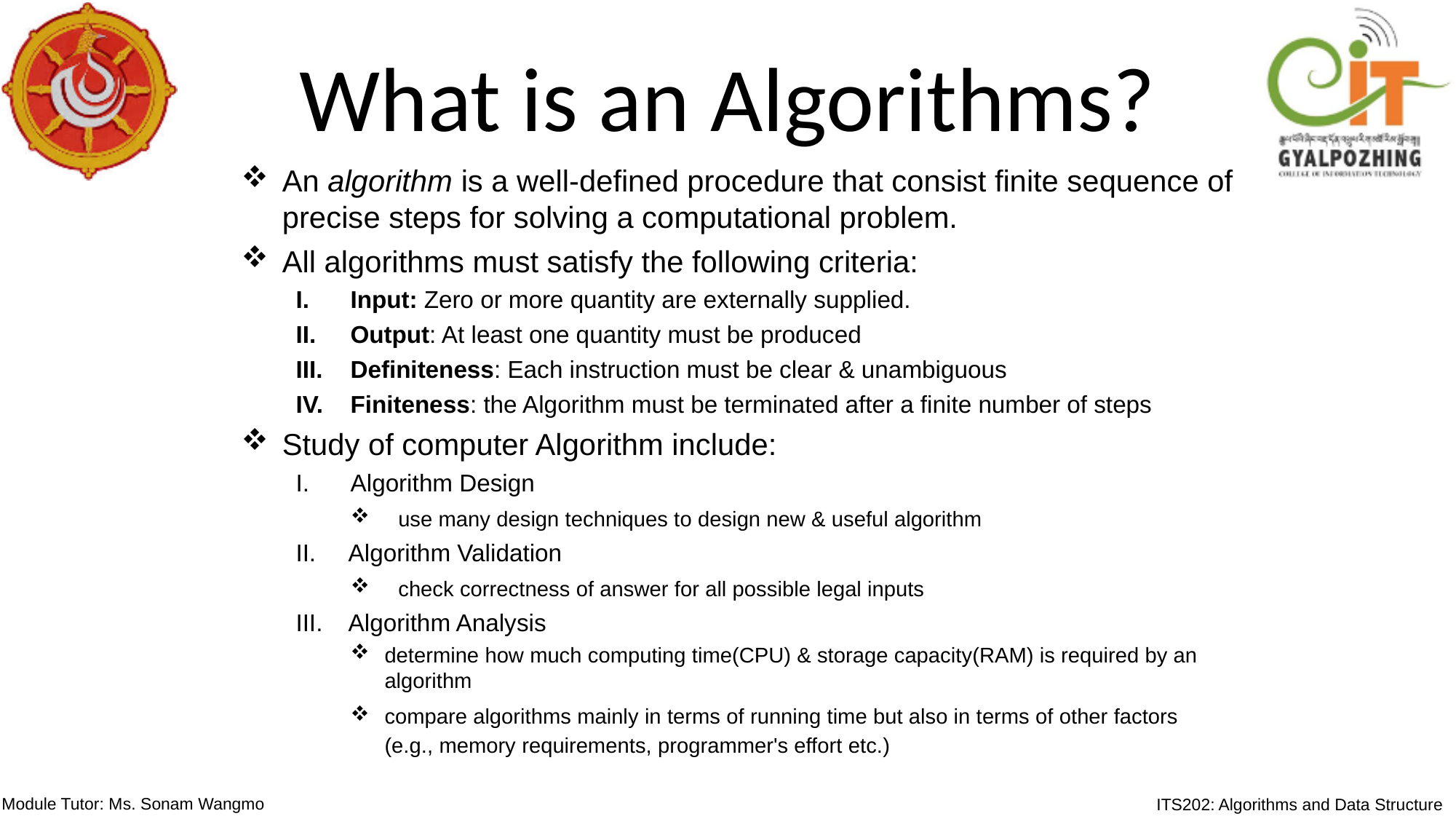

# What is an Algorithms?
An algorithm is a well-defined procedure that consist finite sequence of precise steps for solving a computational problem.
All algorithms must satisfy the following criteria:
Input: Zero or more quantity are externally supplied.
Output: At least one quantity must be produced
Definiteness: Each instruction must be clear & unambiguous
Finiteness: the Algorithm must be terminated after a finite number of steps
Study of computer Algorithm include:
Algorithm Design
use many design techniques to design new & useful algorithm
II.     Algorithm Validation
check correctness of answer for all possible legal inputs
III.    Algorithm Analysis
determine how much computing time(CPU) & storage capacity(RAM) is required by an  algorithm
compare algorithms mainly in terms of running time but also in terms of other factors  (e.g., memory requirements, programmer's effort etc.)